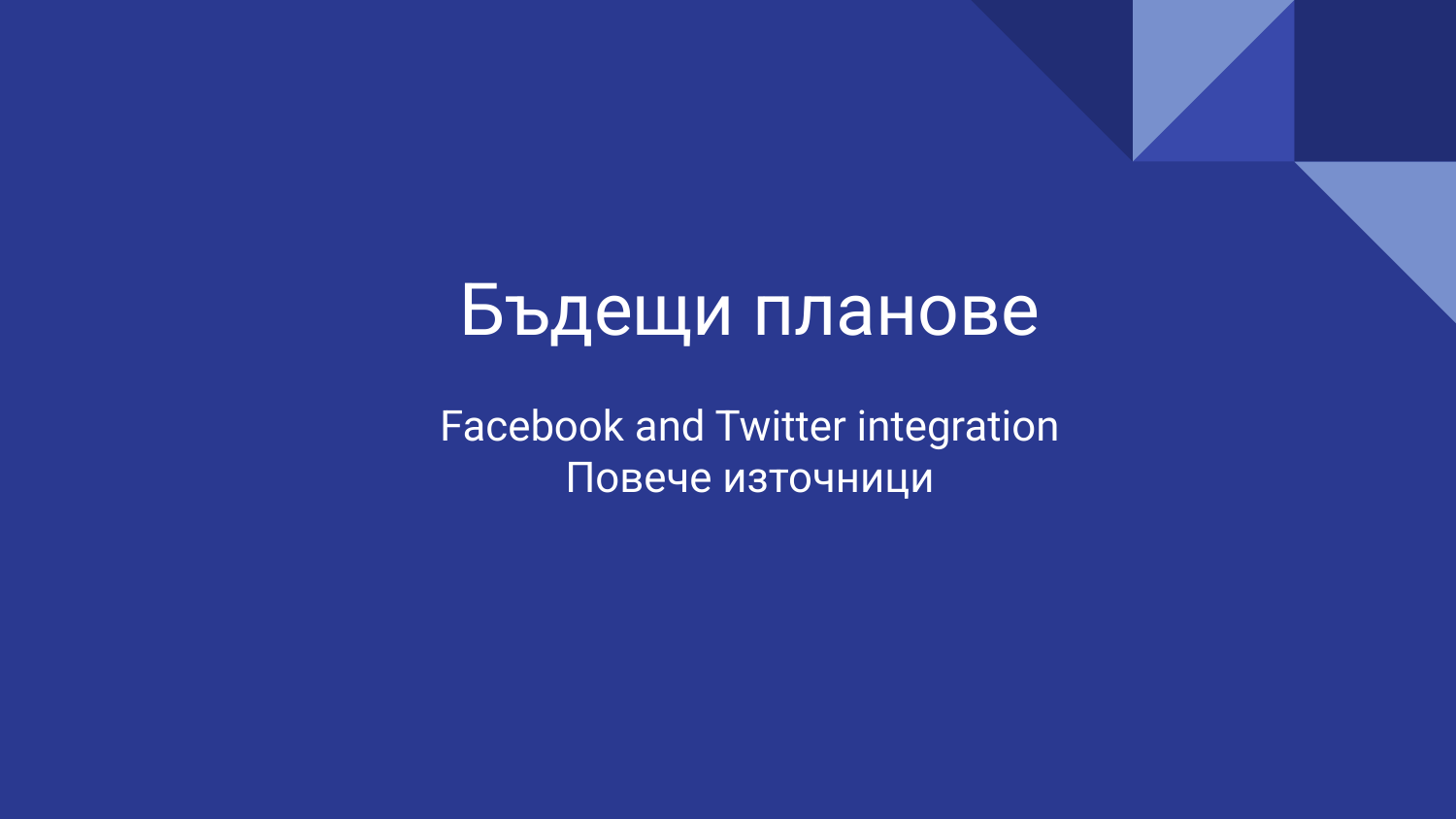

# Бъдещи планове
Facebook and Twitter integration
Повече източници